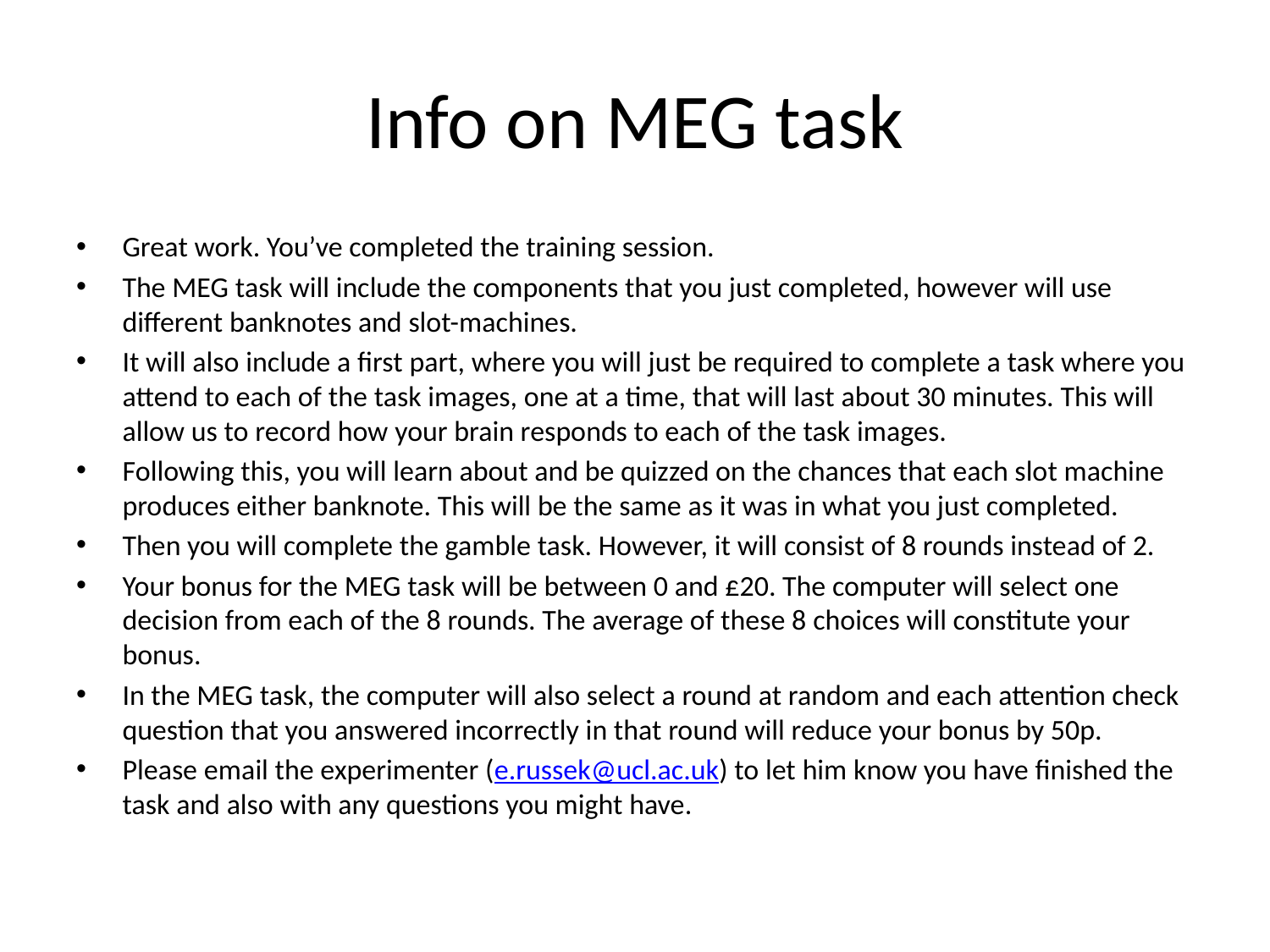

# Info on MEG task
Great work. You’ve completed the training session.
The MEG task will include the components that you just completed, however will use different banknotes and slot-machines.
It will also include a first part, where you will just be required to complete a task where you attend to each of the task images, one at a time, that will last about 30 minutes. This will allow us to record how your brain responds to each of the task images.
Following this, you will learn about and be quizzed on the chances that each slot machine produces either banknote. This will be the same as it was in what you just completed.
Then you will complete the gamble task. However, it will consist of 8 rounds instead of 2.
Your bonus for the MEG task will be between 0 and £20. The computer will select one decision from each of the 8 rounds. The average of these 8 choices will constitute your bonus.
In the MEG task, the computer will also select a round at random and each attention check question that you answered incorrectly in that round will reduce your bonus by 50p.
Please email the experimenter (e.russek@ucl.ac.uk) to let him know you have finished the task and also with any questions you might have.